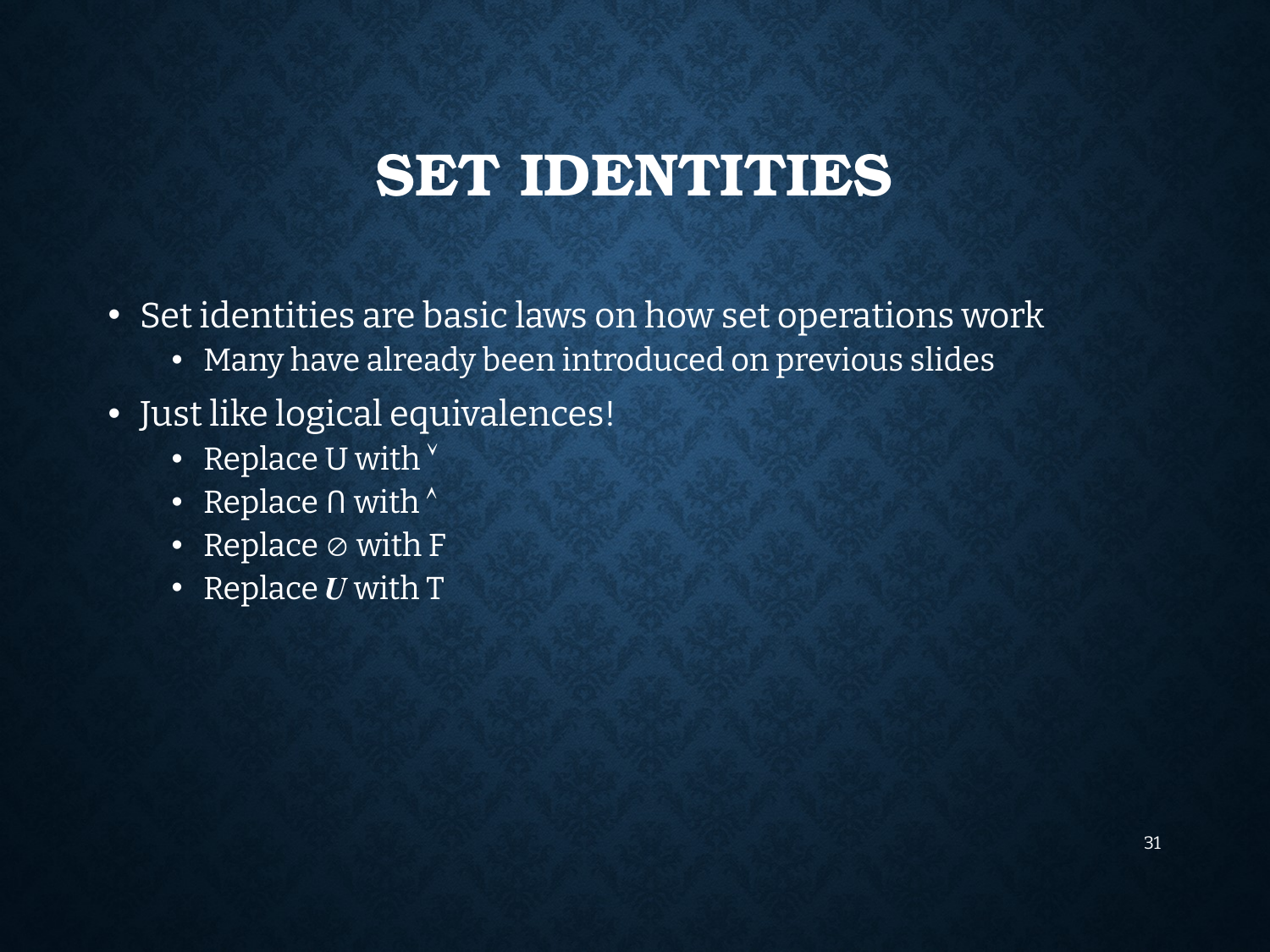

# Set identities
Set identities are basic laws on how set operations work
Many have already been introduced on previous slides
Just like logical equivalences!
Replace U with ∨
Replace ∩ with ∧
Replace ∅ with F
Replace U with T
31